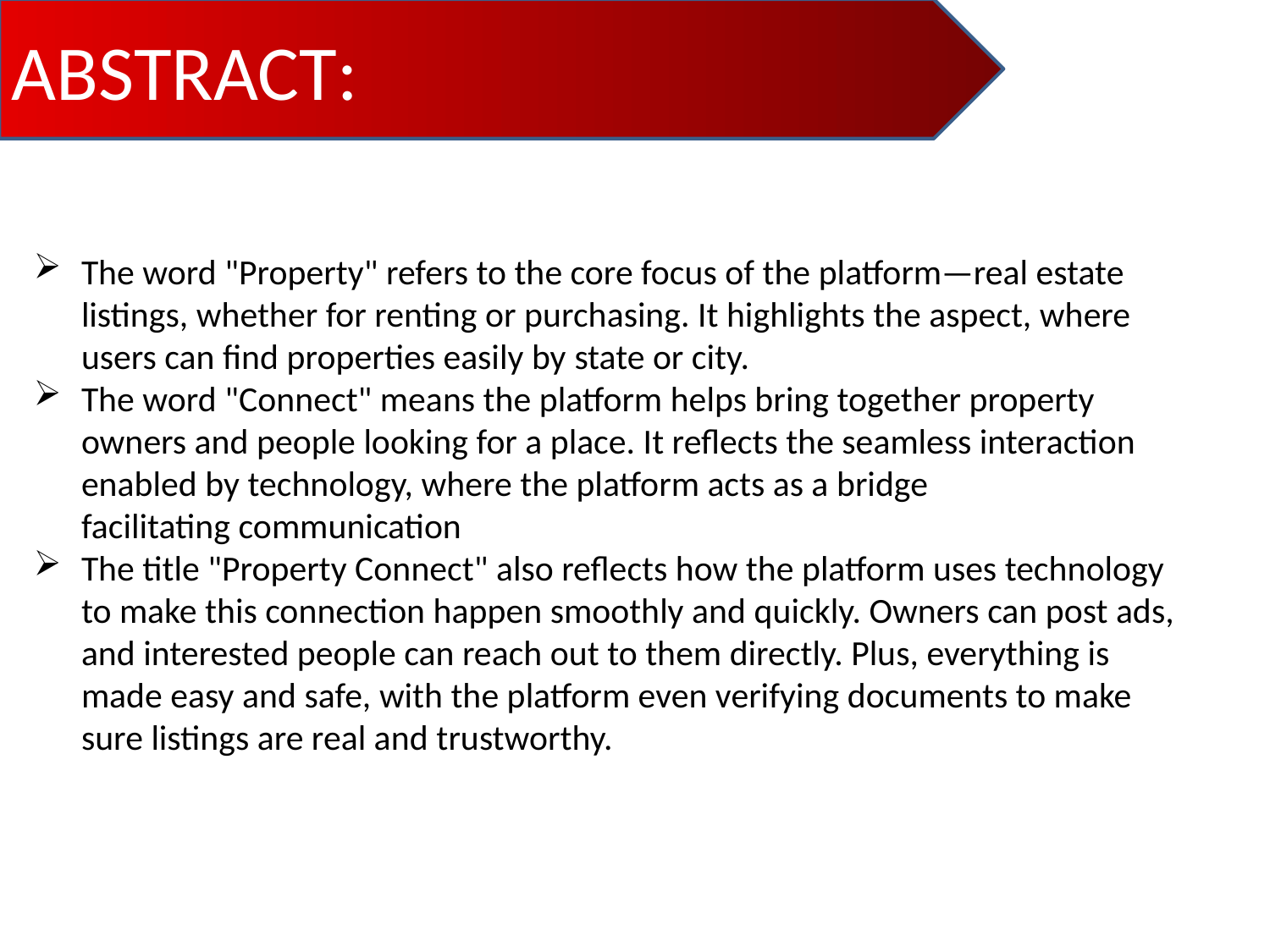

ABSTRACT:
The word "Property" refers to the core focus of the platform—real estate listings, whether for renting or purchasing. It highlights the aspect, where users can find properties easily by state or city.
The word "Connect" means the platform helps bring together property owners and people looking for a place. It reflects the seamless interaction enabled by technology, where the platform acts as a bridge facilitating communication
The title "Property Connect" also reflects how the platform uses technology to make this connection happen smoothly and quickly. Owners can post ads, and interested people can reach out to them directly. Plus, everything is made easy and safe, with the platform even verifying documents to make sure listings are real and trustworthy.